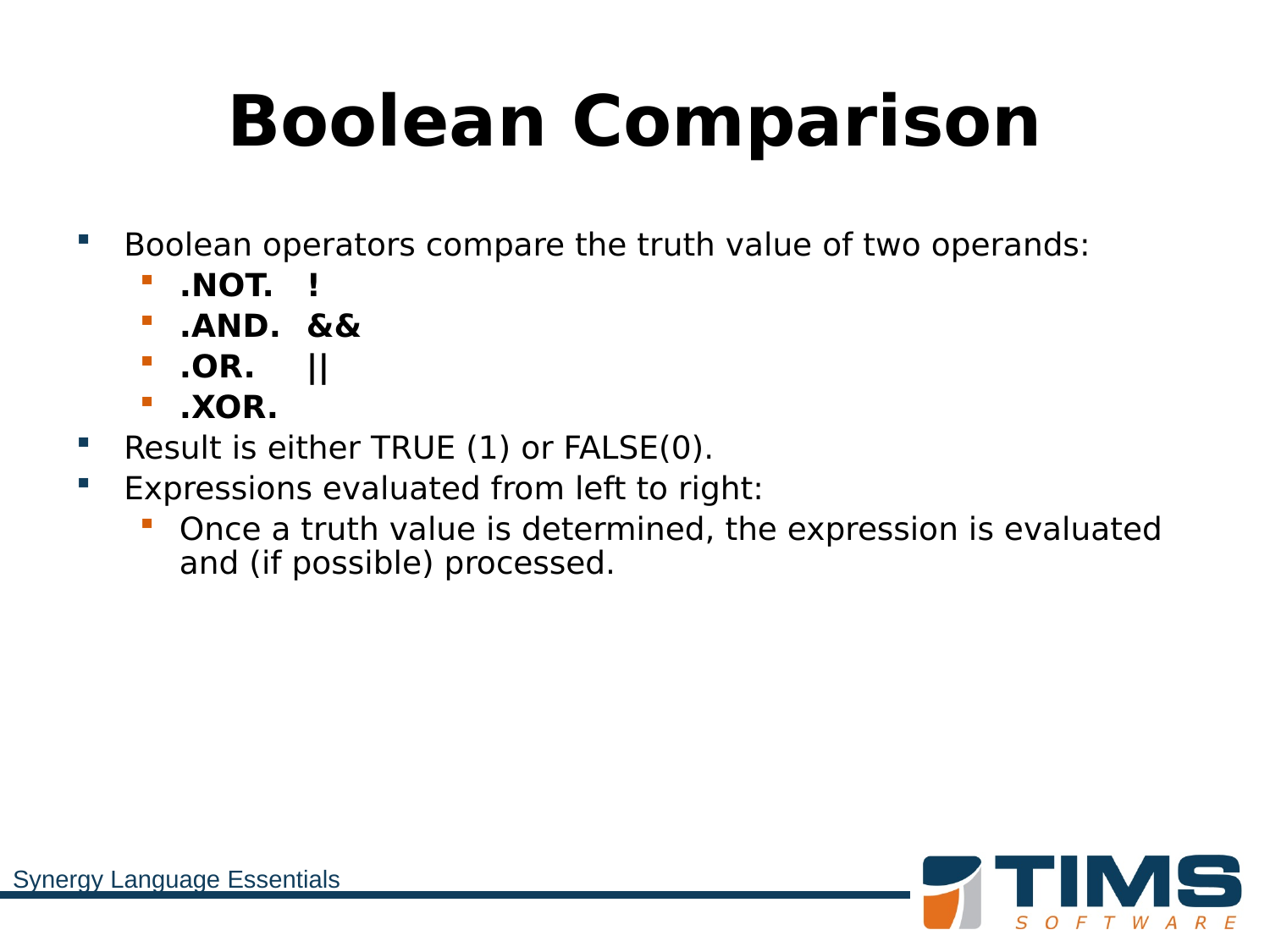

# Boolean Comparison
Boolean operators compare the truth value of two operands:
.NOT.	!
.AND. 	&&
.OR.	||
.XOR.
Result is either TRUE (1) or FALSE(0).
Expressions evaluated from left to right:
Once a truth value is determined, the expression is evaluated and (if possible) processed.
Synergy Language Essentials